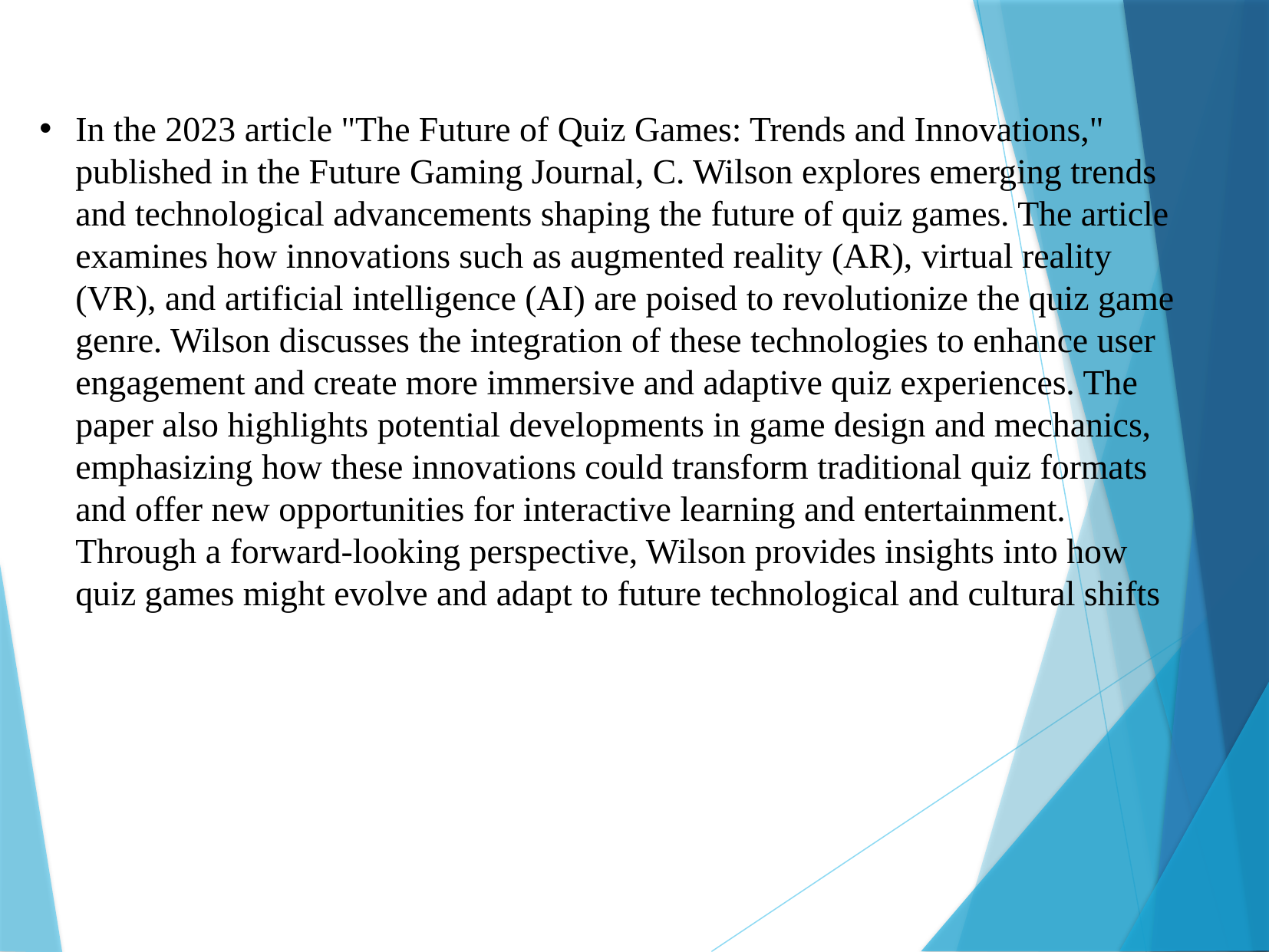

In the 2023 article "The Future of Quiz Games: Trends and Innovations," published in the Future Gaming Journal, C. Wilson explores emerging trends and technological advancements shaping the future of quiz games. The article examines how innovations such as augmented reality (AR), virtual reality (VR), and artificial intelligence (AI) are poised to revolutionize the quiz game genre. Wilson discusses the integration of these technologies to enhance user engagement and create more immersive and adaptive quiz experiences. The paper also highlights potential developments in game design and mechanics, emphasizing how these innovations could transform traditional quiz formats and offer new opportunities for interactive learning and entertainment. Through a forward-looking perspective, Wilson provides insights into how quiz games might evolve and adapt to future technological and cultural shifts